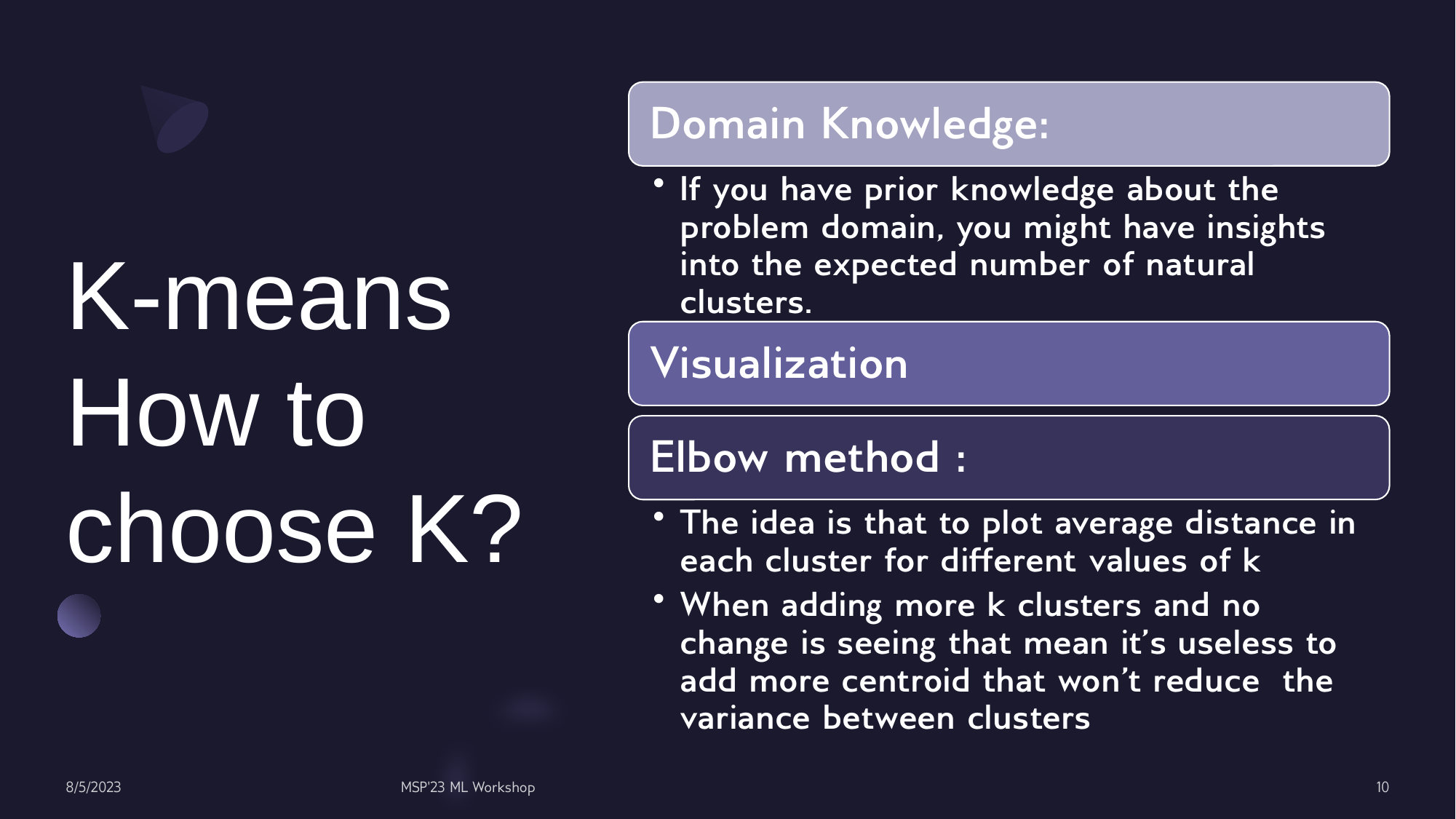

Domain Knowledge:
If you have prior knowledge about the problem domain, you might have insights into the expected number of natural clusters.
Visualization
Elbow method :
The idea is that to plot average distance in each cluster for different values of k
When adding more k clusters and no change is seeing that mean it’s useless to add more centroid that won’t reduce  the variance between clusters

# K-means How to choose K?

8/5/2023
MSP'23 ML Workshop
10